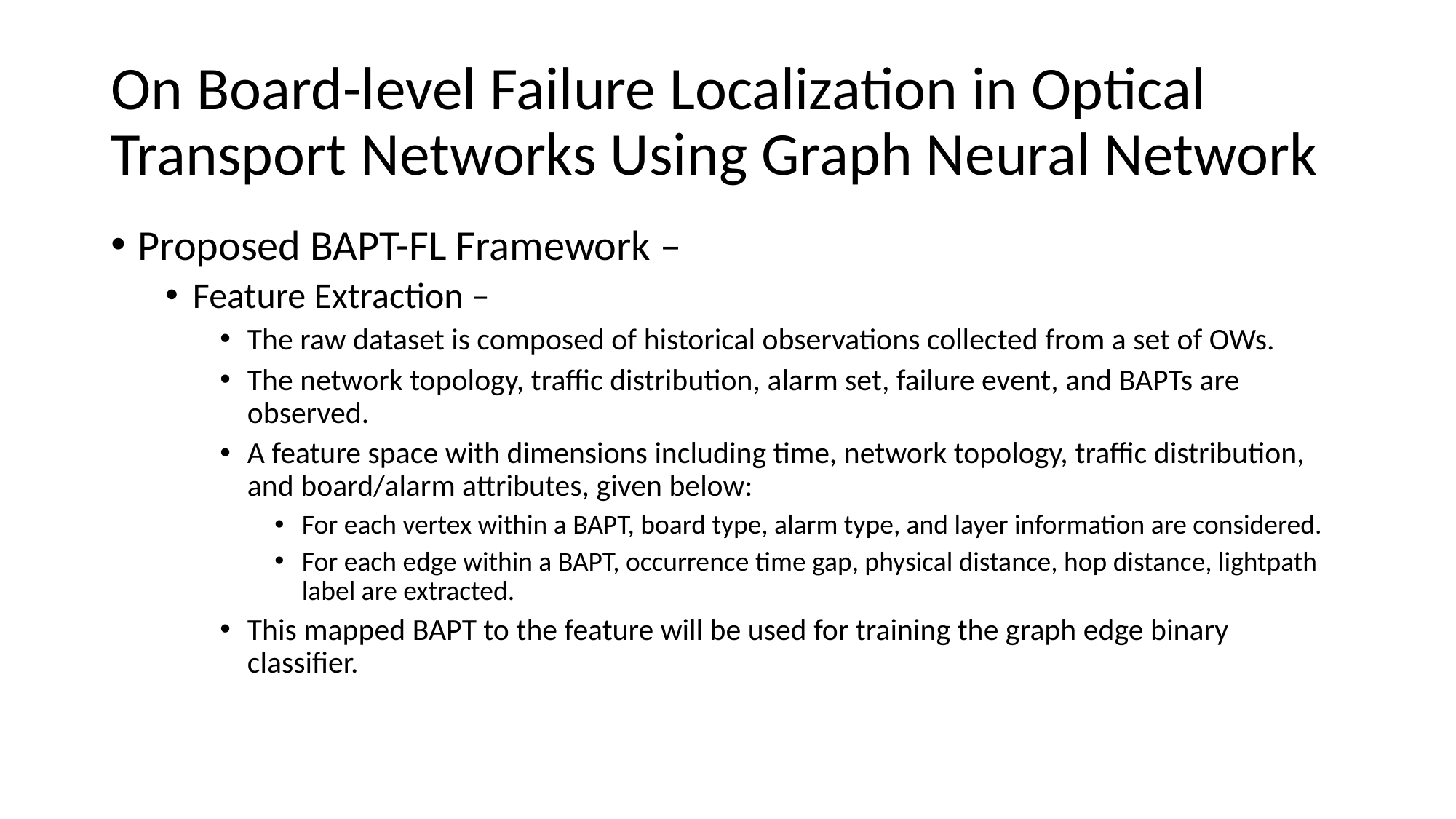

# On Board-level Failure Localization in Optical Transport Networks Using Graph Neural Network
Proposed BAPT-FL Framework –
Feature Extraction –
The raw dataset is composed of historical observations collected from a set of OWs.
The network topology, traffic distribution, alarm set, failure event, and BAPTs are observed.
A feature space with dimensions including time, network topology, traffic distribution, and board/alarm attributes, given below:
For each vertex within a BAPT, board type, alarm type, and layer information are considered.
For each edge within a BAPT, occurrence time gap, physical distance, hop distance, lightpath label are extracted.
This mapped BAPT to the feature will be used for training the graph edge binary classifier.